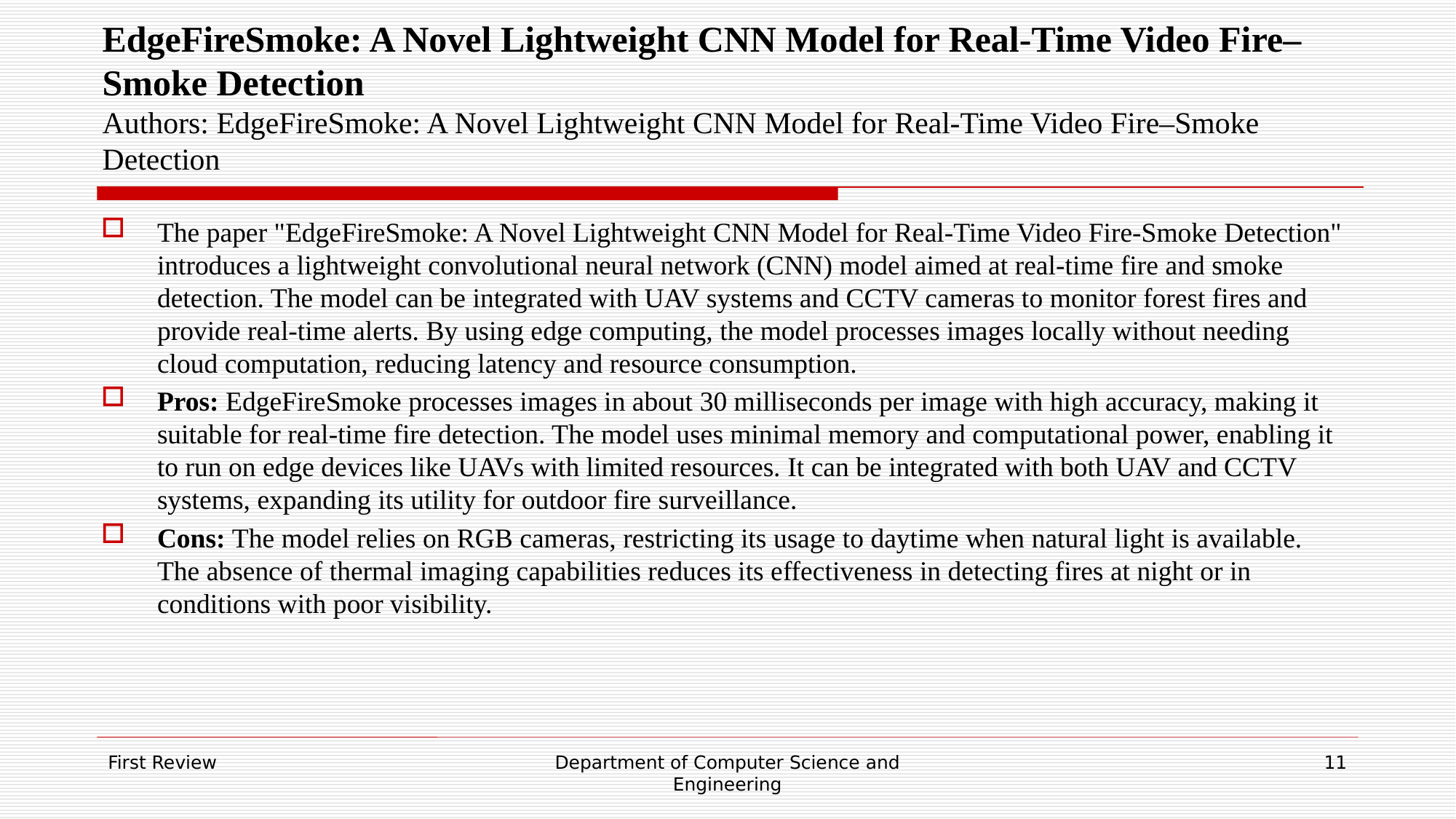

# EdgeFireSmoke: A Novel Lightweight CNN Model for Real-Time Video Fire–Smoke Detection Authors: EdgeFireSmoke: A Novel Lightweight CNN Model for Real-Time Video Fire–Smoke Detection
The paper "EdgeFireSmoke: A Novel Lightweight CNN Model for Real-Time Video Fire-Smoke Detection" introduces a lightweight convolutional neural network (CNN) model aimed at real-time fire and smoke detection. The model can be integrated with UAV systems and CCTV cameras to monitor forest fires and provide real-time alerts. By using edge computing, the model processes images locally without needing cloud computation, reducing latency and resource consumption.
Pros: EdgeFireSmoke processes images in about 30 milliseconds per image with high accuracy, making it suitable for real-time fire detection. The model uses minimal memory and computational power, enabling it to run on edge devices like UAVs with limited resources. It can be integrated with both UAV and CCTV systems, expanding its utility for outdoor fire surveillance.
Cons: The model relies on RGB cameras, restricting its usage to daytime when natural light is available. The absence of thermal imaging capabilities reduces its effectiveness in detecting fires at night or in conditions with poor visibility.
First Review
Department of Computer Science and Engineering
11